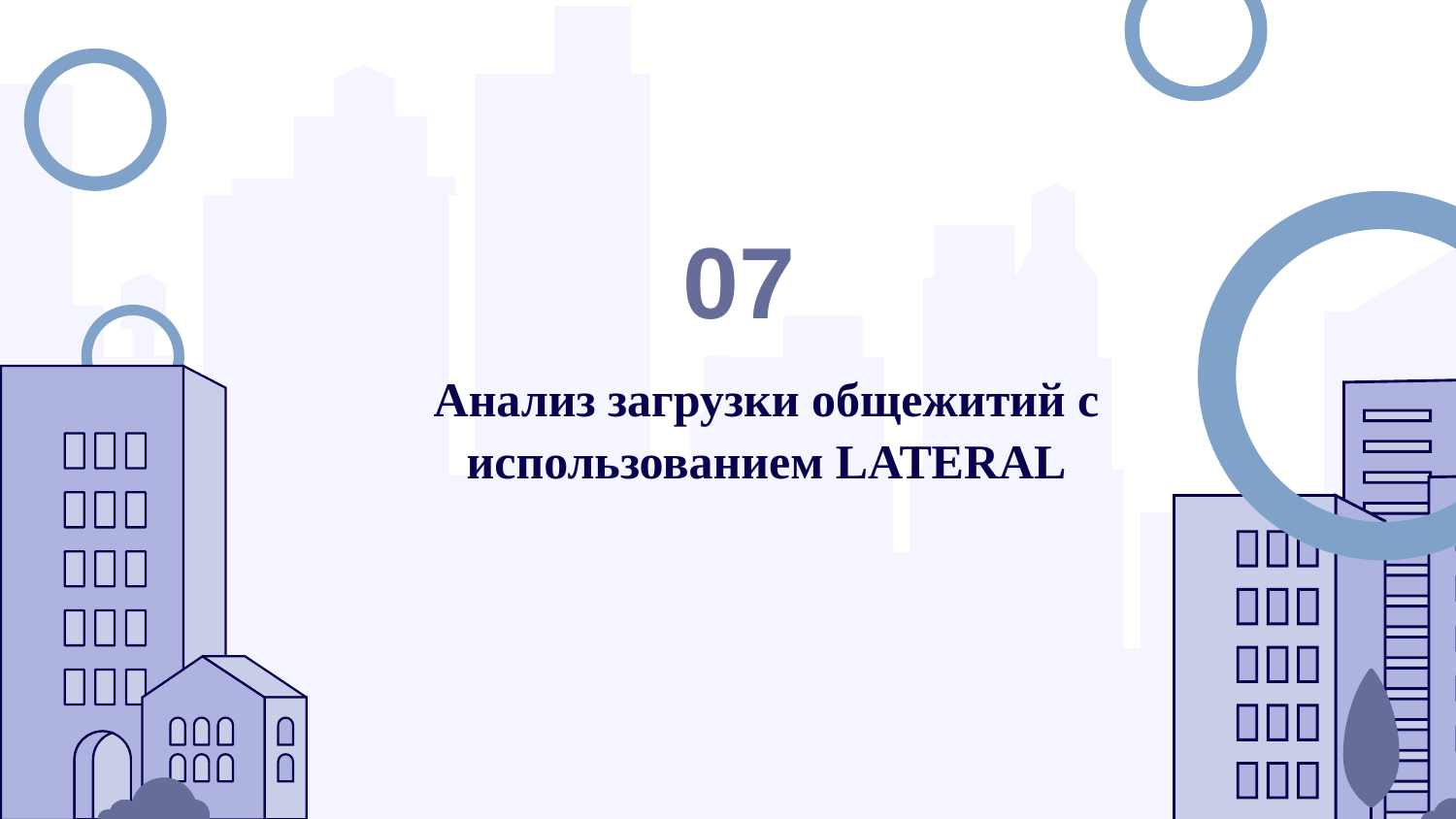

07
# Анализ загрузки общежитий с использованием LATERAL